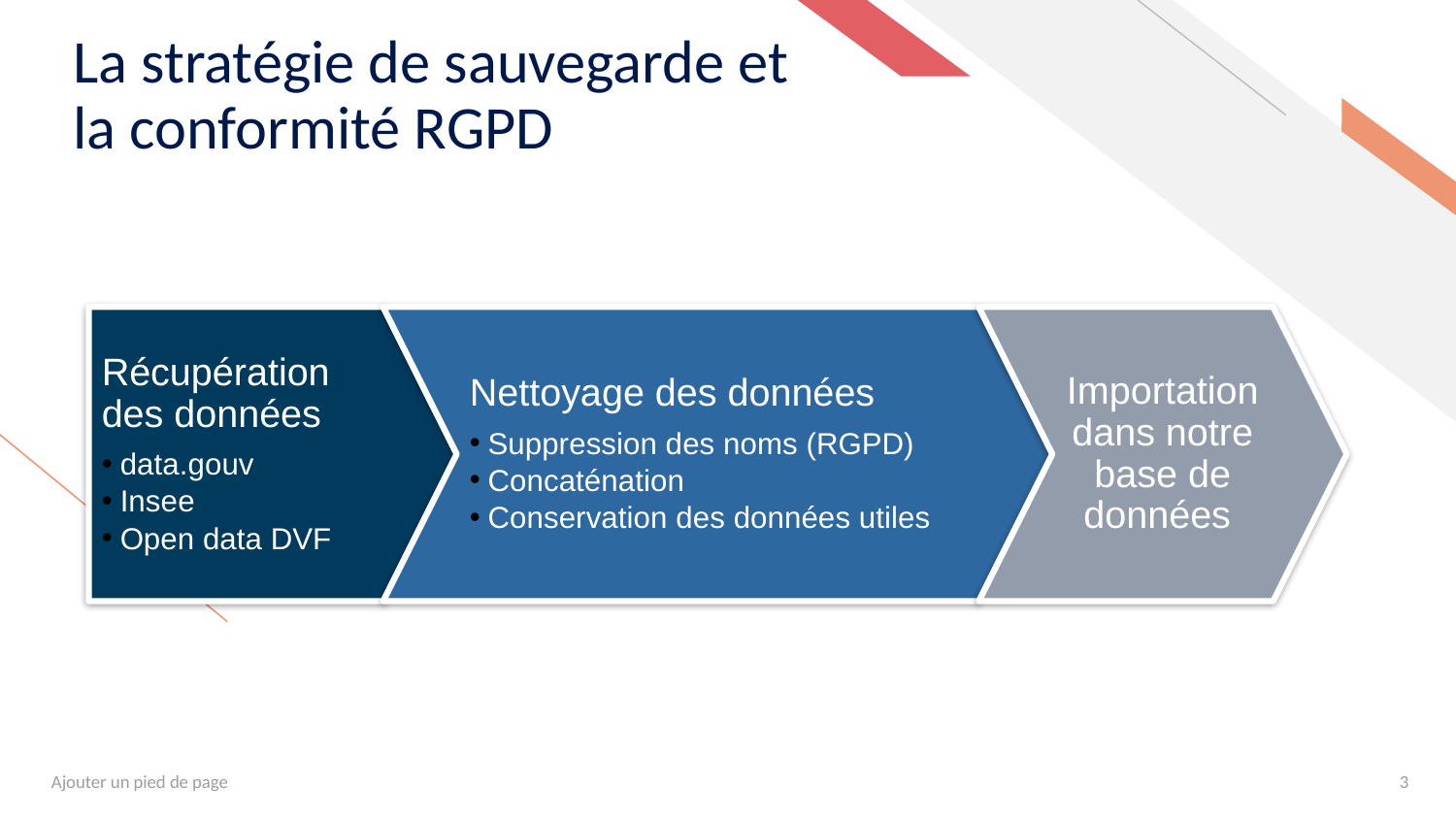

# La stratégie de sauvegarde et la conformité RGPD
Récupération des données
data.gouv
Insee
Open data DVF
Nettoyage des données
Suppression des noms (RGPD)
Concaténation
Conservation des données utiles
Importation dans notre base de données
Ajouter un pied de page
3